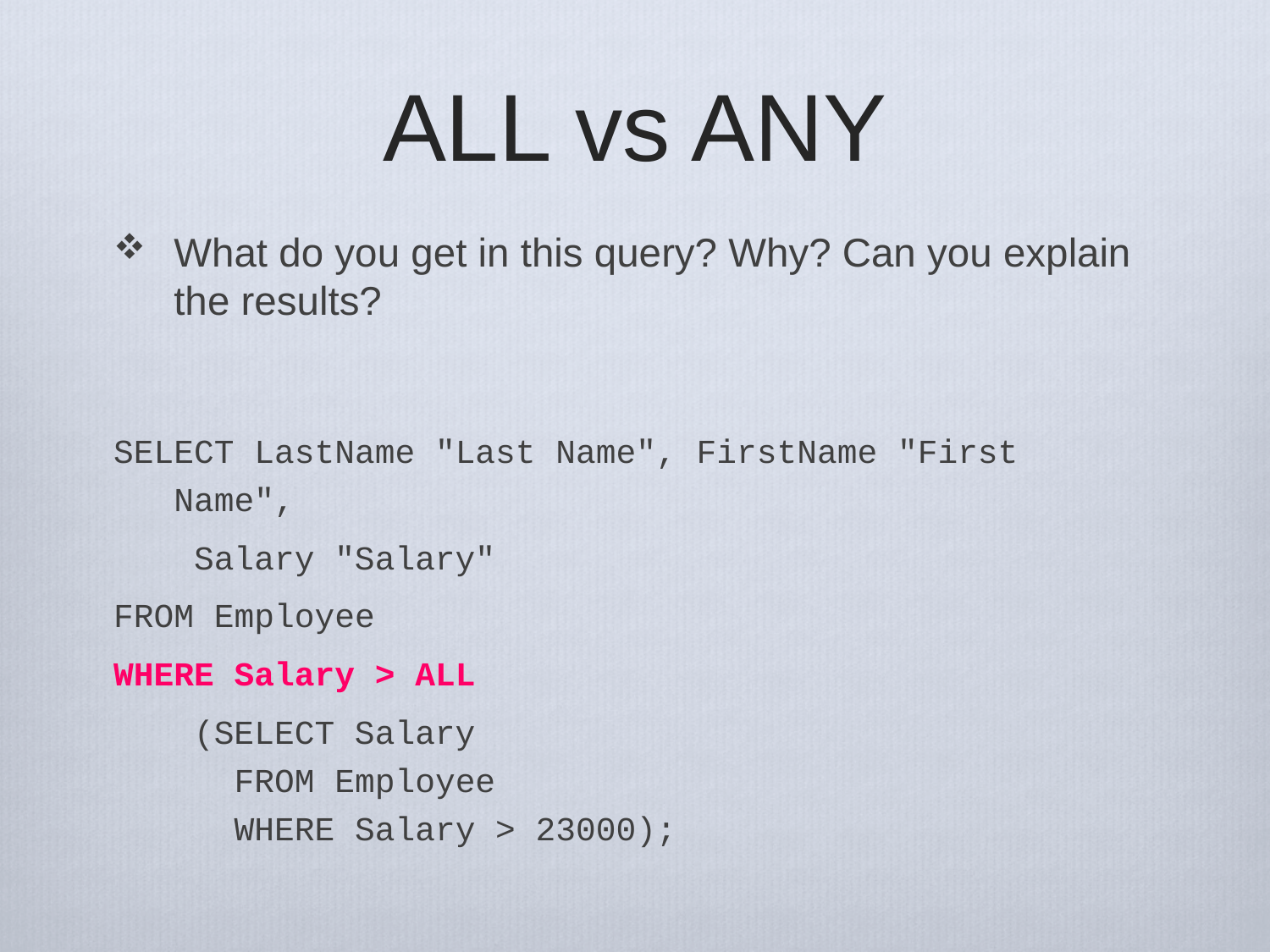

# ALL vs ANY
What do you get in this query? Why? Can you explain the results?

SELECT LastName "Last Name", FirstName "First Name",
    Salary "Salary"
FROM Employee
WHERE Salary > ALL
    (SELECT Salary
   FROM Employee
   WHERE Salary > 23000);